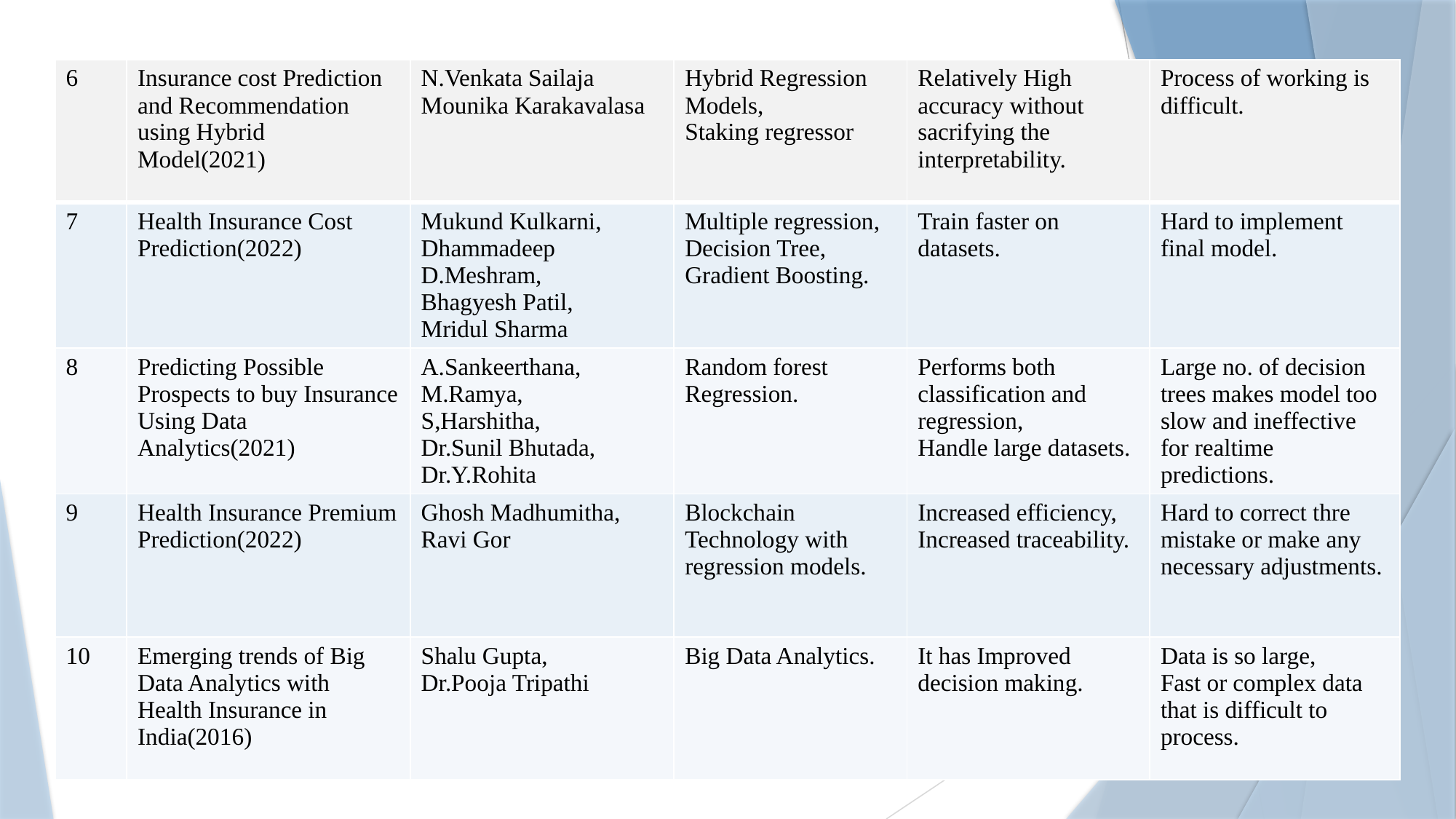

| 6 | Insurance cost Prediction and Recommendation using Hybrid Model(2021) | N.Venkata Sailaja Mounika Karakavalasa | Hybrid Regression Models, Staking regressor | Relatively High accuracy without sacrifying the interpretability. | Process of working is difficult. |
| --- | --- | --- | --- | --- | --- |
| 7 | Health Insurance Cost Prediction(2022) | Mukund Kulkarni, Dhammadeep D.Meshram, Bhagyesh Patil, Mridul Sharma | Multiple regression, Decision Tree, Gradient Boosting. | Train faster on datasets. | Hard to implement final model. |
| 8 | Predicting Possible Prospects to buy Insurance Using Data Analytics(2021) | A.Sankeerthana, M.Ramya, S,Harshitha, Dr.Sunil Bhutada, Dr.Y.Rohita | Random forest Regression. | Performs both classification and regression, Handle large datasets. | Large no. of decision trees makes model too slow and ineffective for realtime predictions. |
| 9 | Health Insurance Premium Prediction(2022) | Ghosh Madhumitha, Ravi Gor | Blockchain Technology with regression models. | Increased efficiency, Increased traceability. | Hard to correct thre mistake or make any necessary adjustments. |
| 10 | Emerging trends of Big Data Analytics with Health Insurance in India(2016) | Shalu Gupta, Dr.Pooja Tripathi | Big Data Analytics. | It has Improved decision making. | Data is so large, Fast or complex data that is difficult to process. |